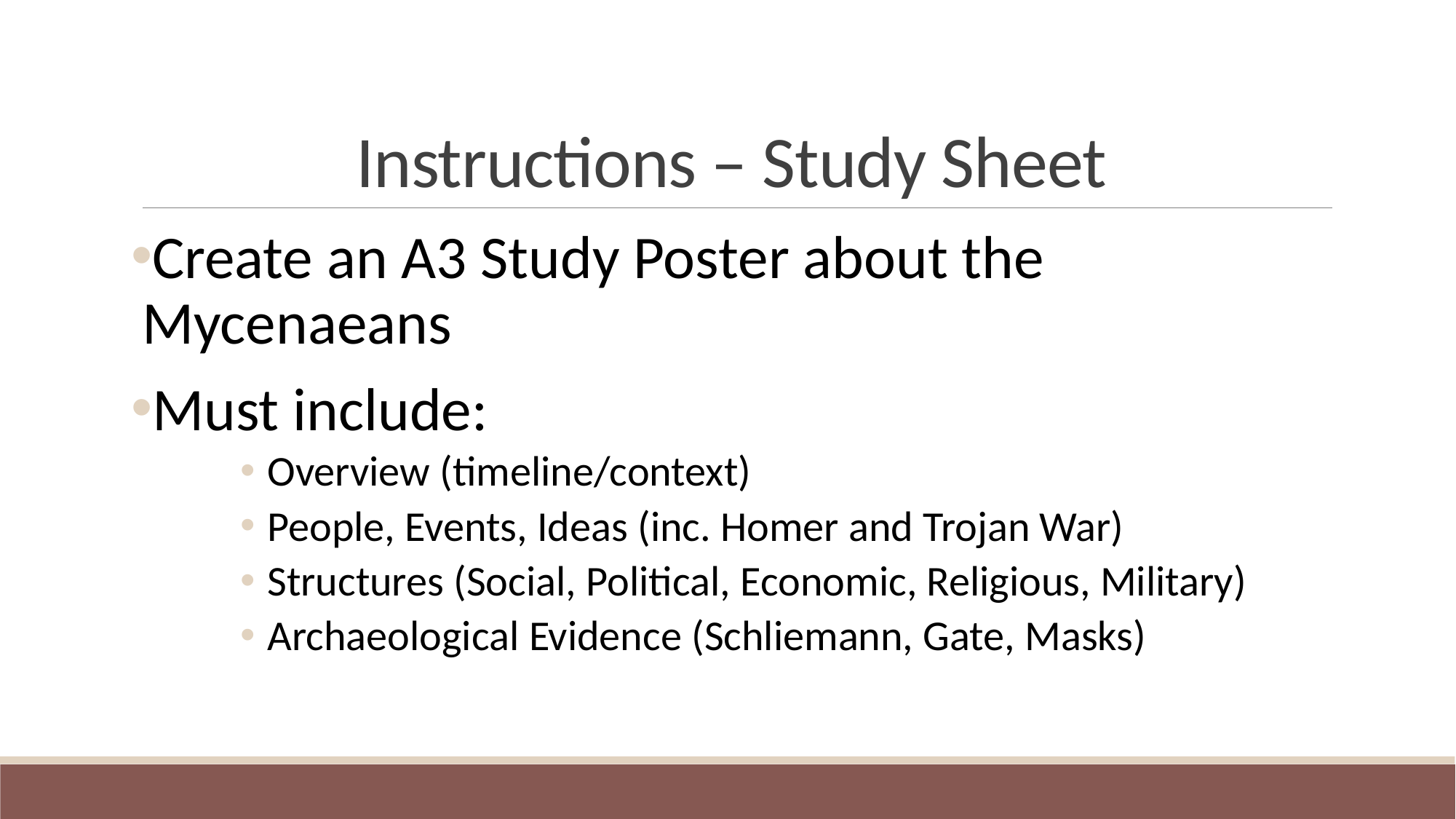

# Instructions – Study Sheet
Create an A3 Study Poster about the Mycenaeans
Must include:
Overview (timeline/context)
People, Events, Ideas (inc. Homer and Trojan War)
Structures (Social, Political, Economic, Religious, Military)
Archaeological Evidence (Schliemann, Gate, Masks)